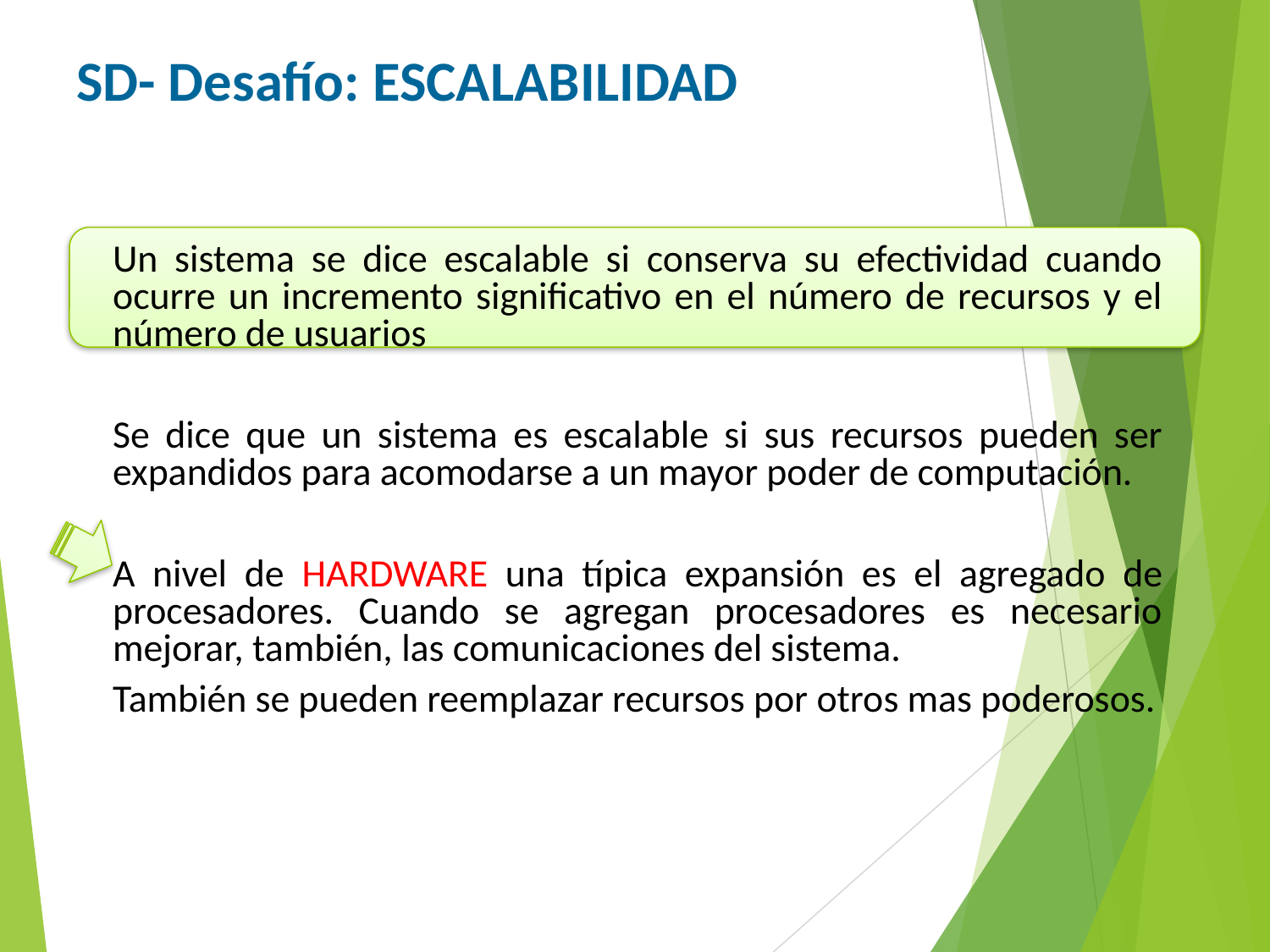

SD- Desafío: Escalabilidad

Un sistema se dice escalable si conserva su efectividad cuando ocurre un incremento significativo en el número de recursos y el número de usuarios

Se dice que un sistema es escalable si sus recursos pueden ser expandidos para acomodarse a un mayor poder de computación.

A nivel de hardware una típica expansión es el agregado de procesadores. Cuando se agregan procesadores es necesario mejorar, también, las comunicaciones del sistema.
También se pueden reemplazar recursos por otros mas poderosos.